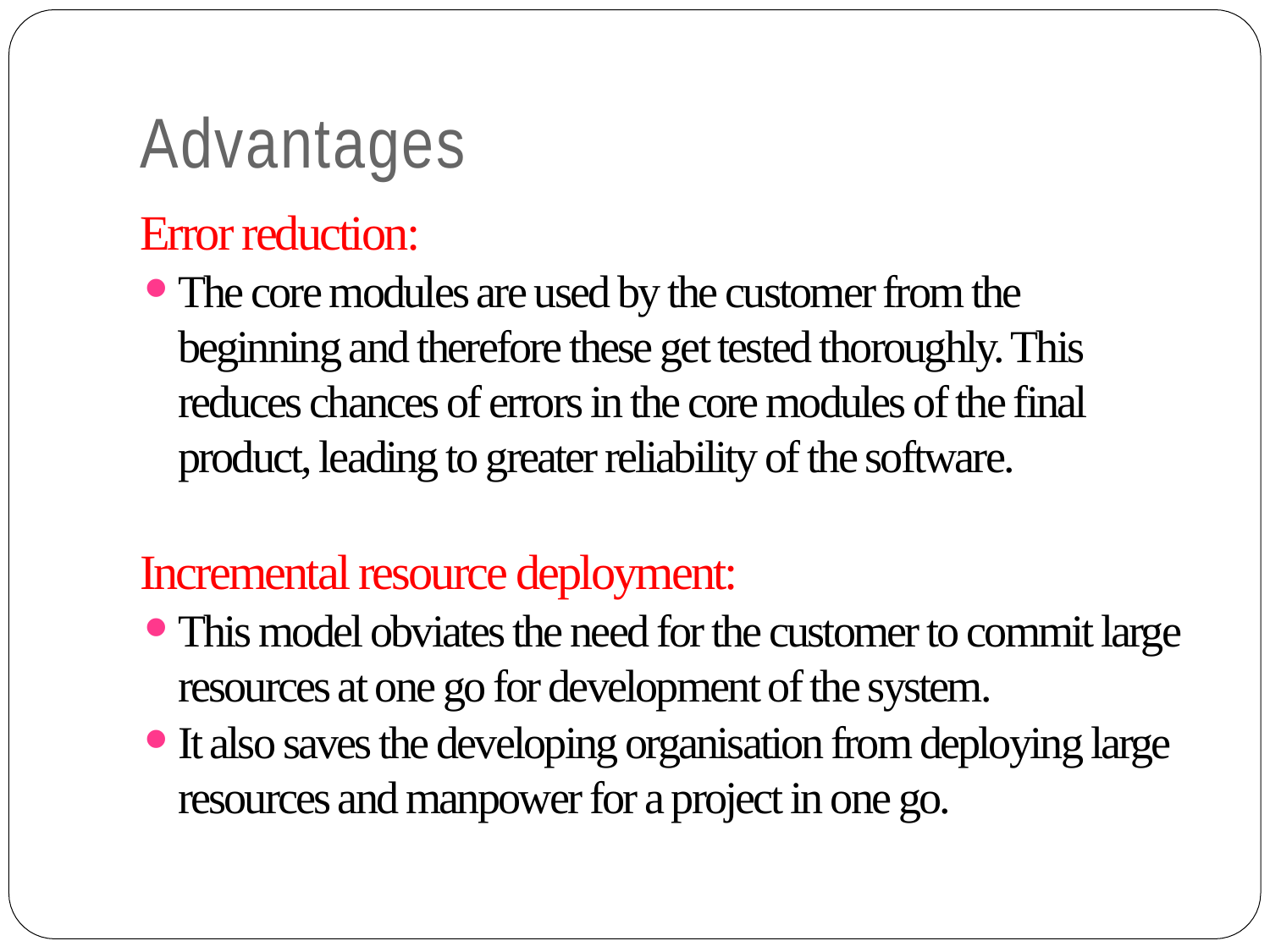

# Advantages
Error reduction:
The core modules are used by the customer from the beginning and therefore these get tested thoroughly. This reduces chances of errors in the core modules of the final product, leading to greater reliability of the software.

Incremental resource deployment:
This model obviates the need for the customer to commit large resources at one go for development of the system.
It also saves the developing organisation from deploying large resources and manpower for a project in one go.